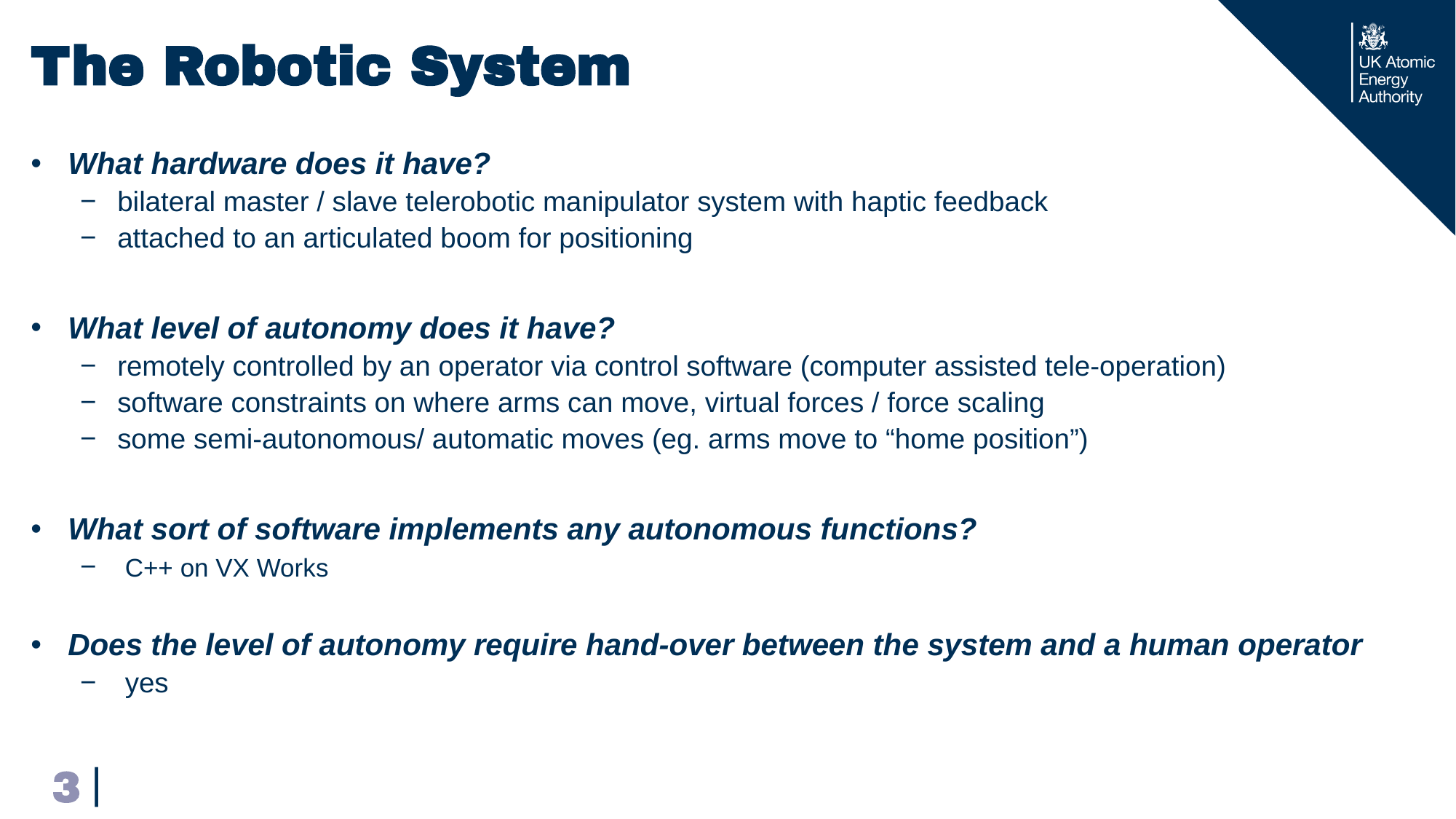

# The Robotic System
What hardware does it have?
bilateral master / slave telerobotic manipulator system with haptic feedback
attached to an articulated boom for positioning

What level of autonomy does it have?
remotely controlled by an operator via control software (computer assisted tele-operation)
software constraints on where arms can move, virtual forces / force scaling
some semi-autonomous/ automatic moves (eg. arms move to “home position”)

What sort of software implements any autonomous functions?
 C++ on VX Works

Does the level of autonomy require hand-over between the system and a human operator
 yes
3